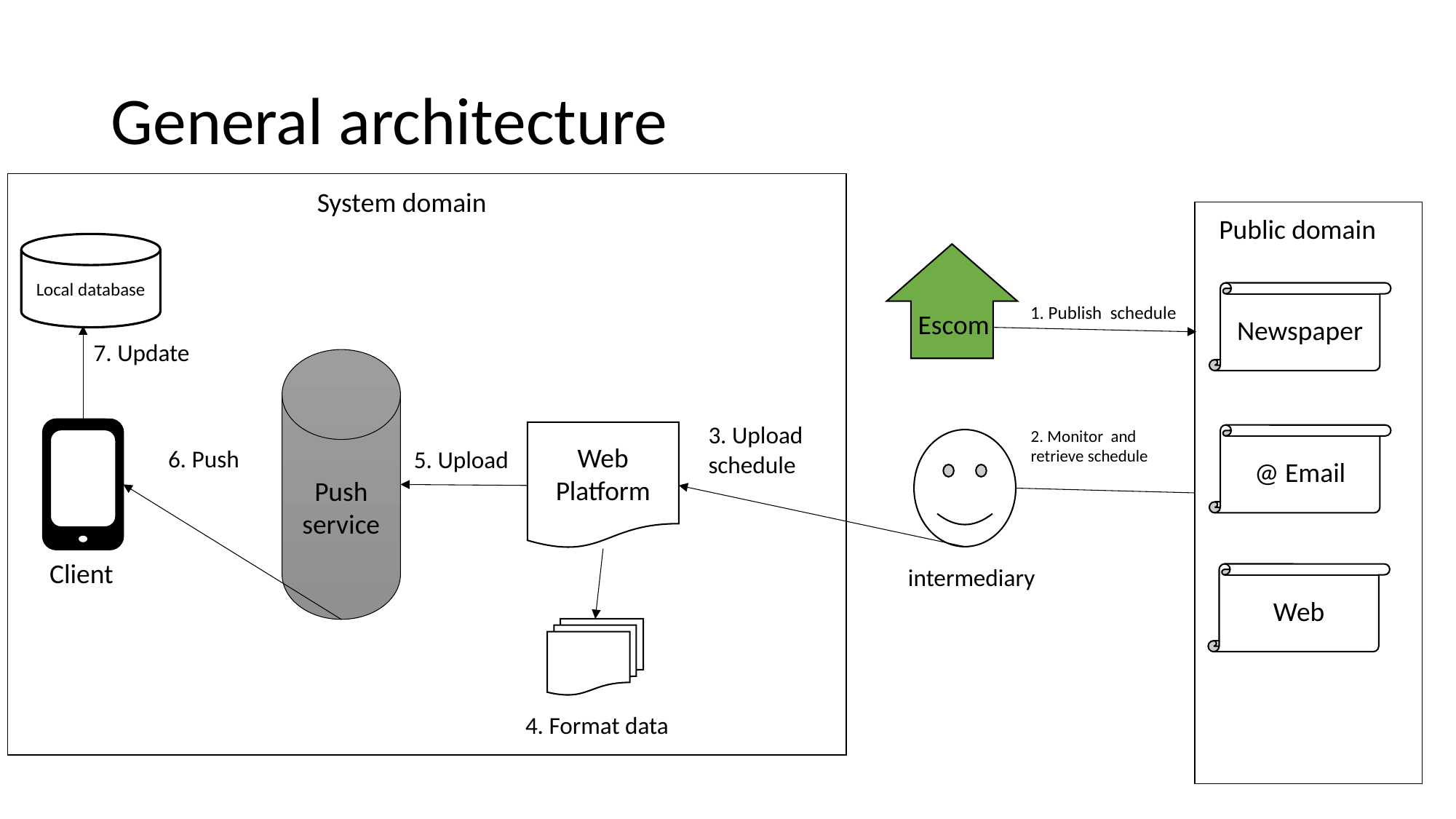

# General architecture

System domain

Public domain
Local database

Newspaper
1. Publish  schedule
Escom
7. Update
Push service
3. Upload schedule

2. Monitor  and retrieve schedule
Web Platform
@ Email

6. Push
5. Upload
Client
intermediary
Web

4. Format data